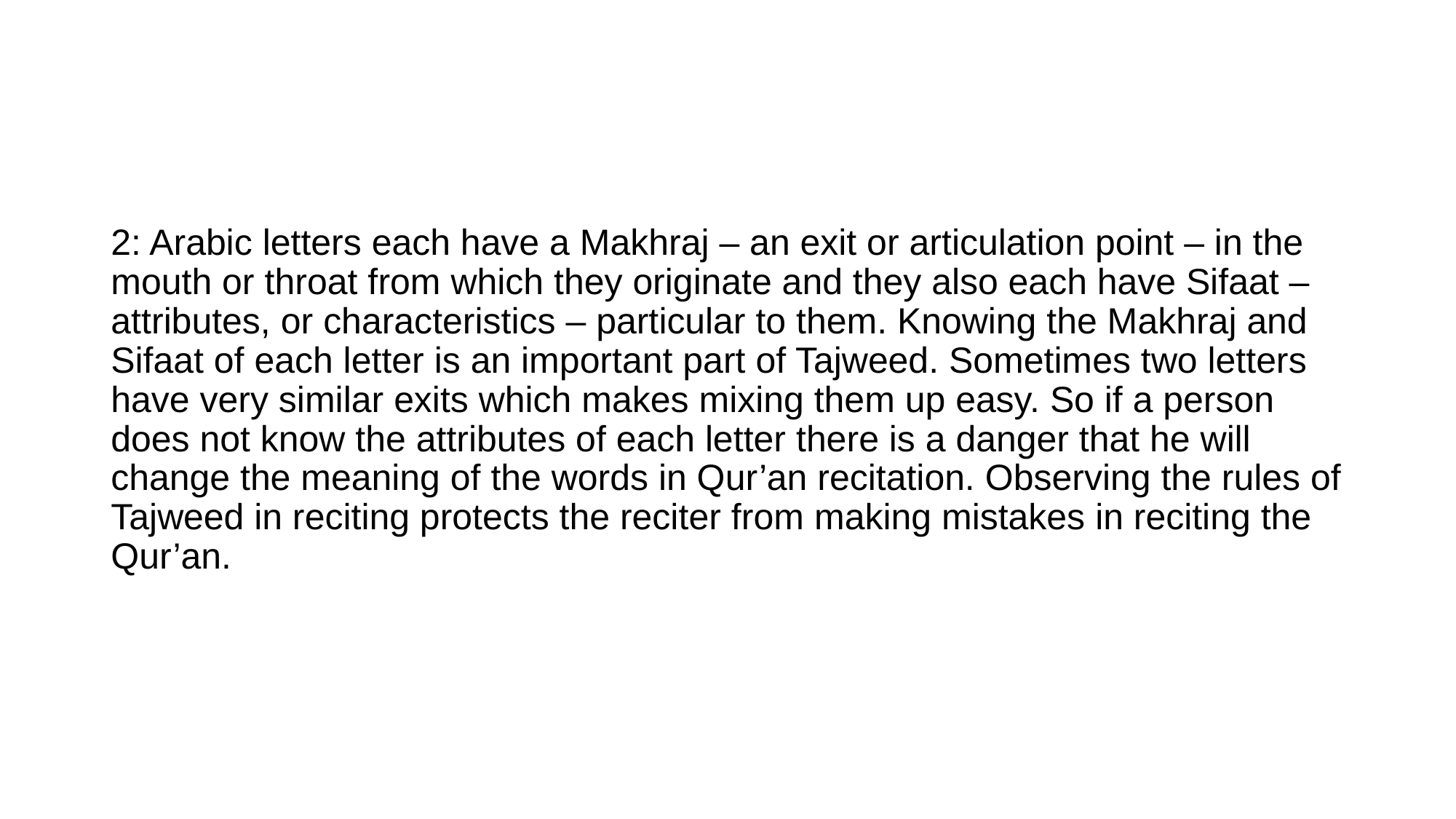

2: Arabic letters each have a Makhraj – an exit or articulation point – in the mouth or throat from which they originate and they also each have Sifaat – attributes, or characteristics – particular to them. Knowing the Makhraj and Sifaat of each letter is an important part of Tajweed. Sometimes two letters have very similar exits which makes mixing them up easy. So if a person does not know the attributes of each letter there is a danger that he will change the meaning of the words in Qur’an recitation. Observing the rules of Tajweed in reciting protects the reciter from making mistakes in reciting the Qur’an.